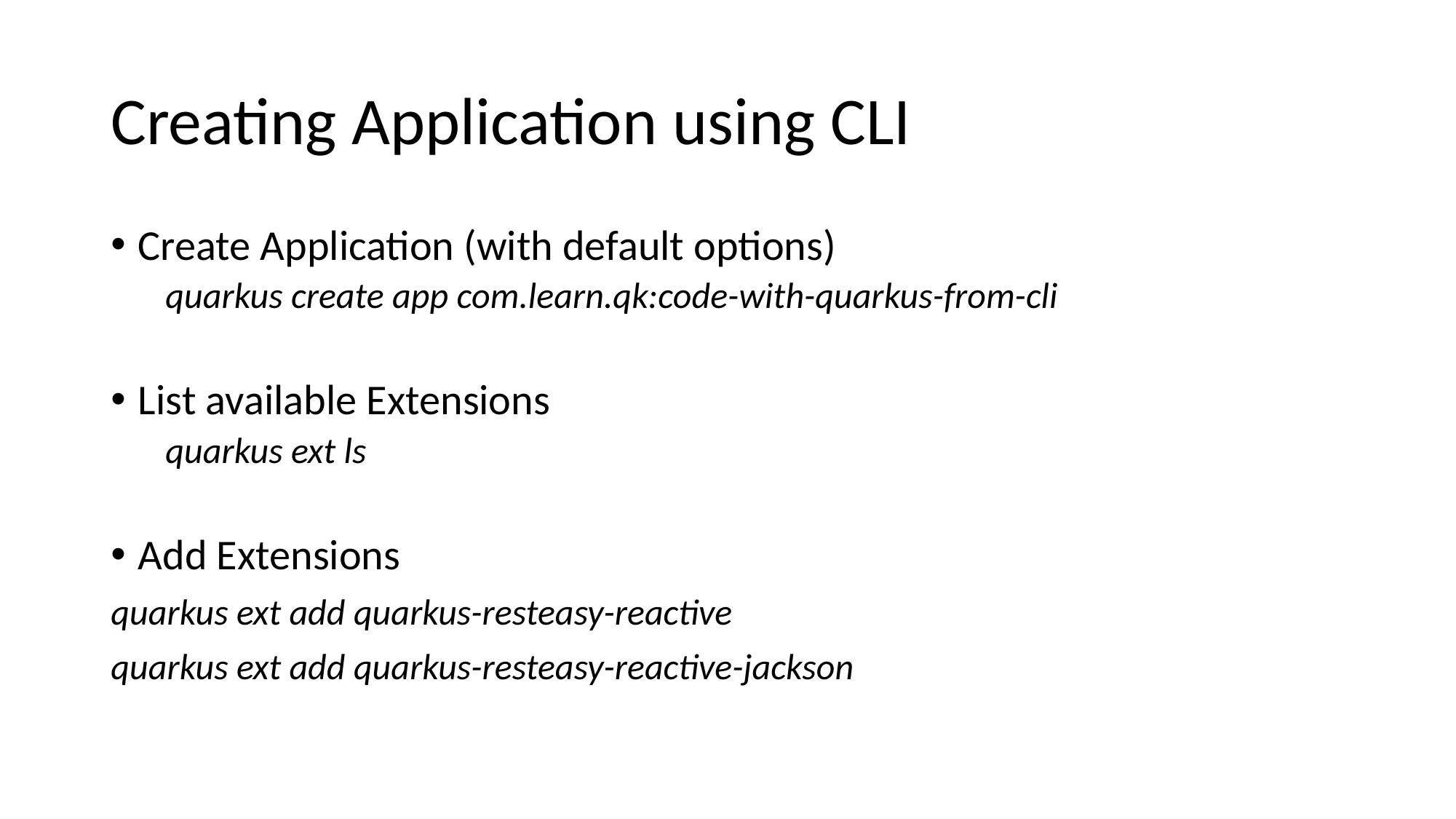

# Creating Application using CLI
Create Application (with default options)
quarkus create app com.learn.qk:code-with-quarkus-from-cli

List available Extensions
quarkus ext ls

Add Extensions
quarkus ext add quarkus-resteasy-reactive
quarkus ext add quarkus-resteasy-reactive-jackson